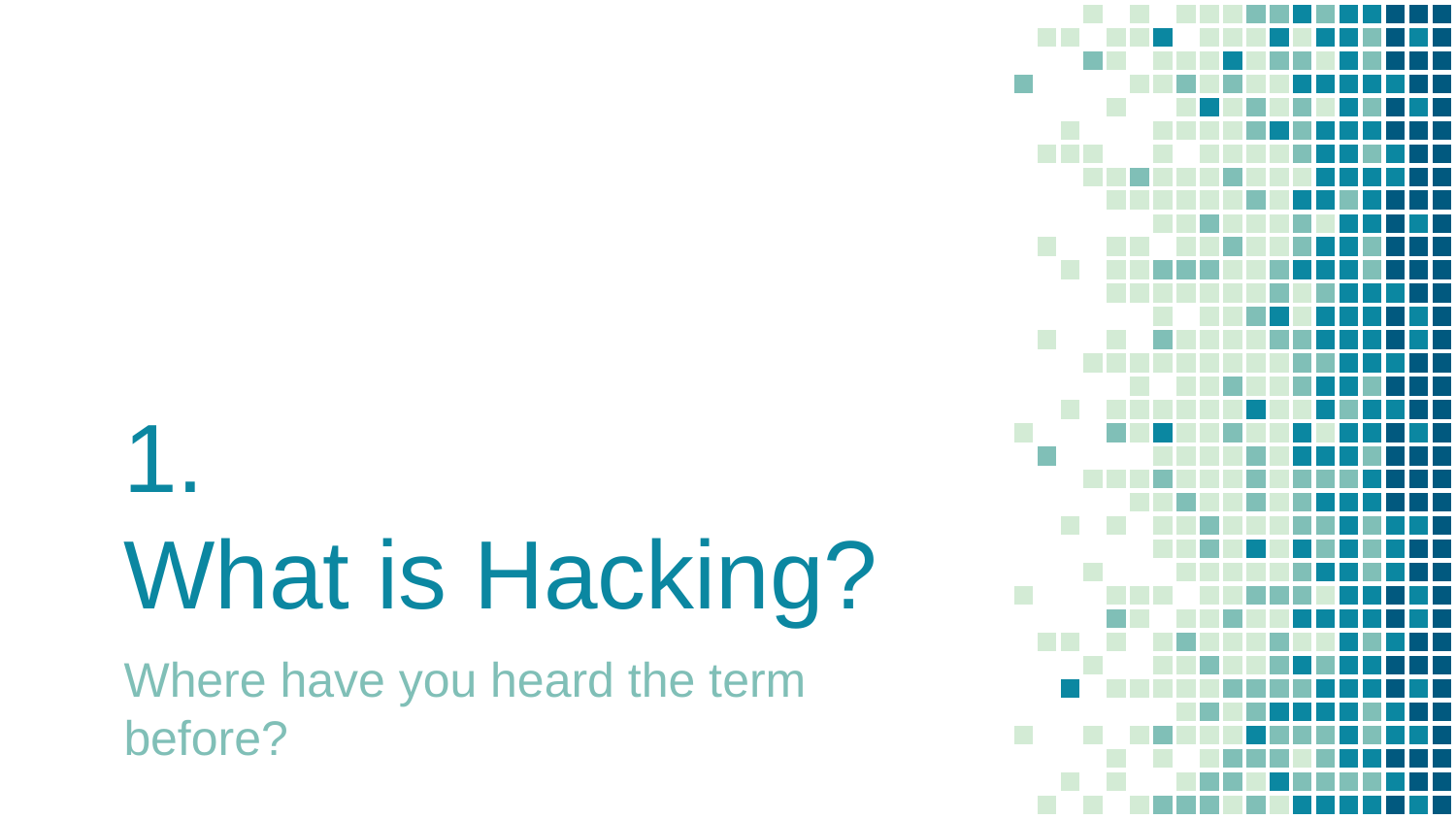

# 1.
What is Hacking?
Where have you heard the term before?